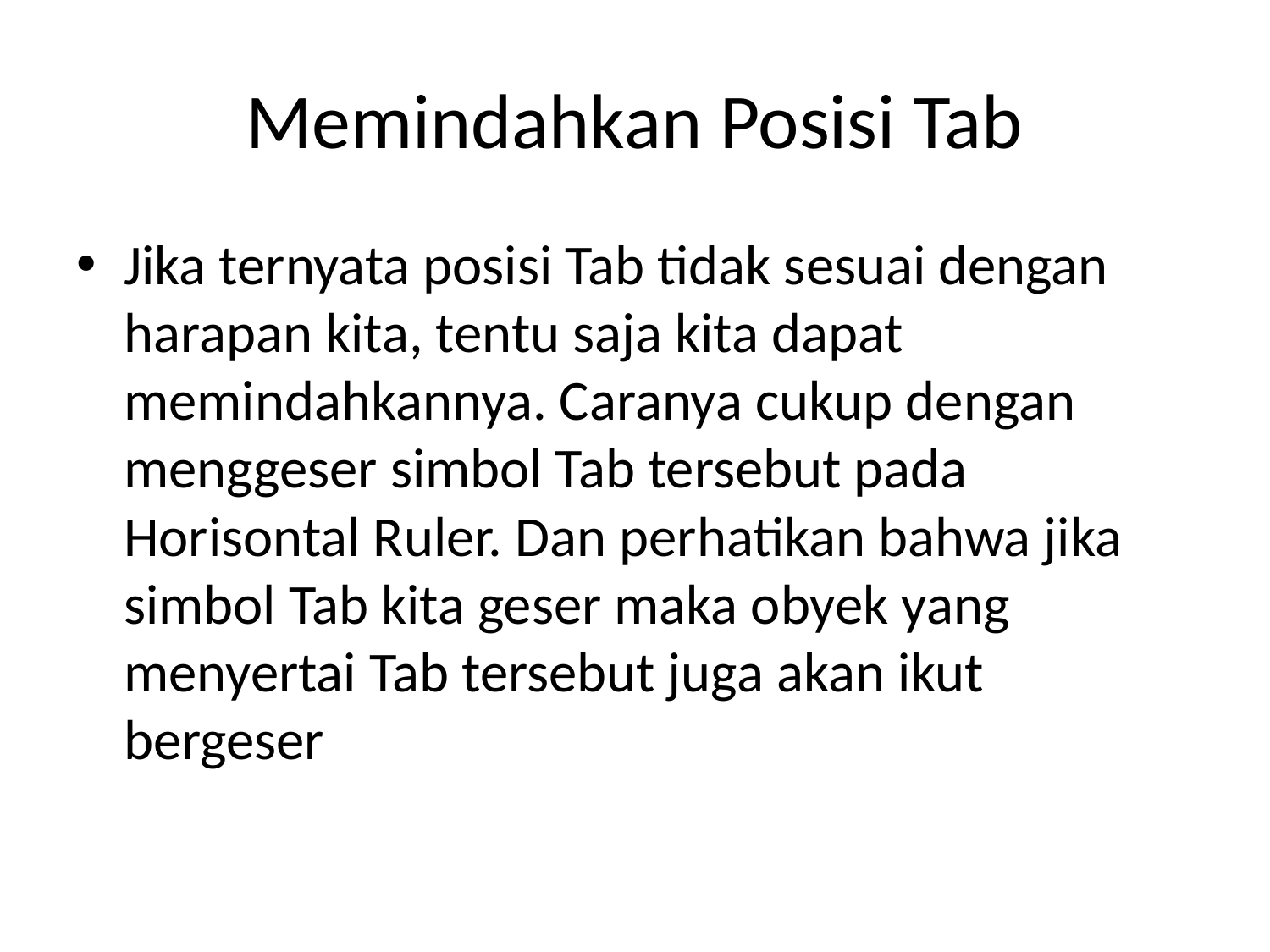

# Memindahkan Posisi Tab
Jika ternyata posisi Tab tidak sesuai dengan harapan kita, tentu saja kita dapat memindahkannya. Caranya cukup dengan menggeser simbol Tab tersebut pada Horisontal Ruler. Dan perhatikan bahwa jika simbol Tab kita geser maka obyek yang menyertai Tab tersebut juga akan ikut bergeser